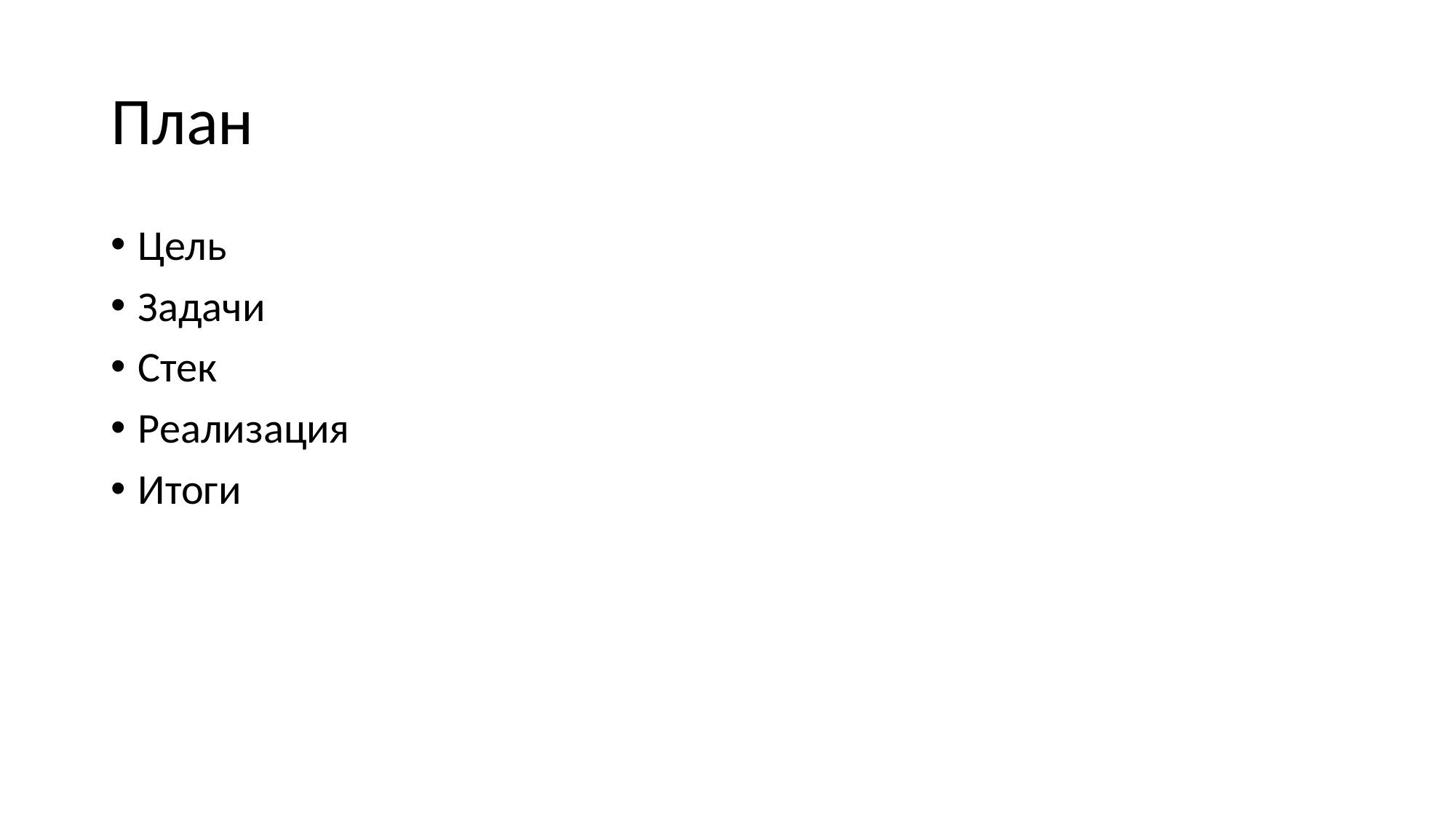

# План
Цель
Задачи
Стек
Реализация
Итоги